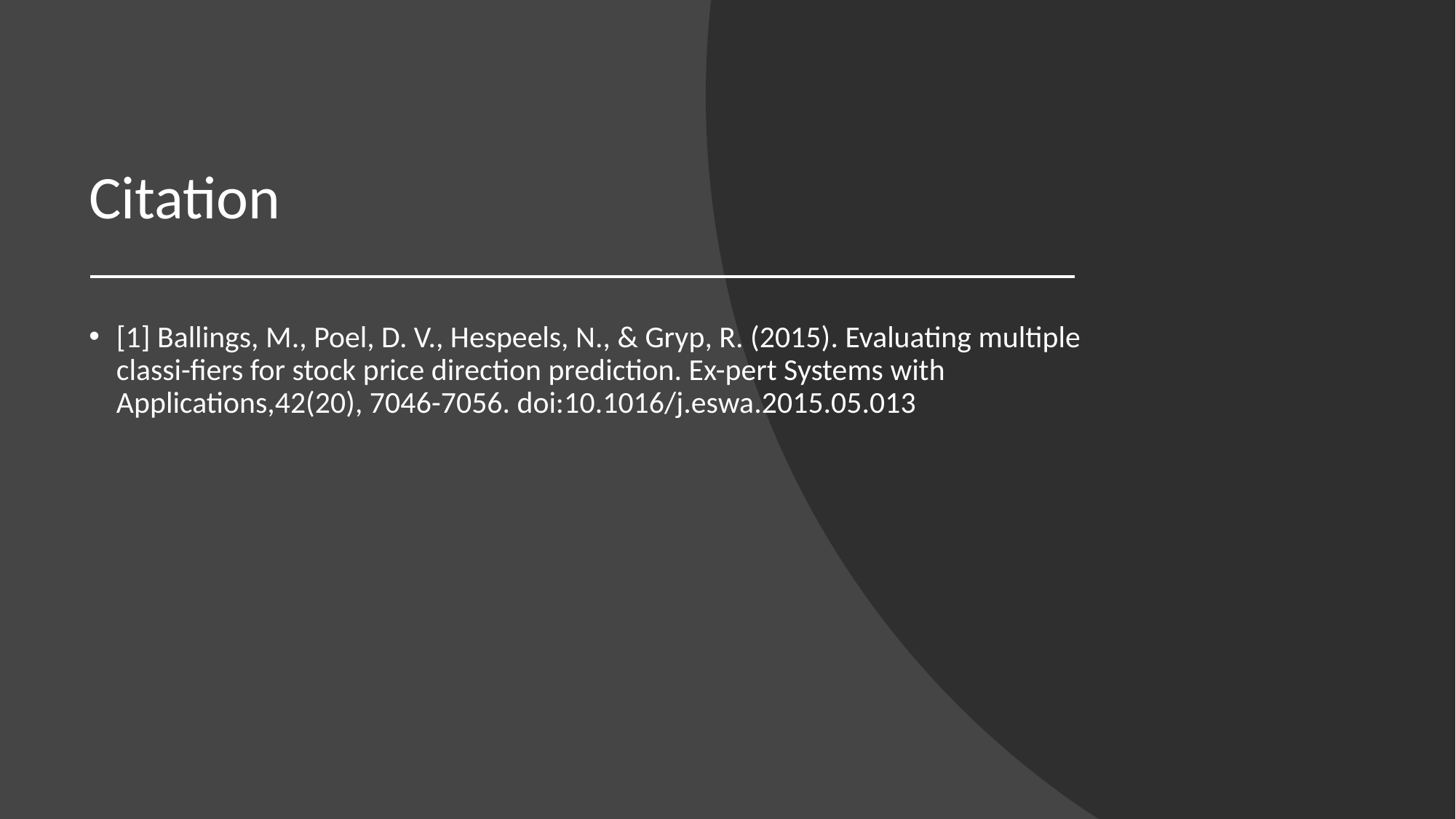

# Citation
[1] Ballings, M., Poel, D. V., Hespeels, N., & Gryp, R. (2015). Evaluating multiple classi-fiers for stock price direction prediction. Ex-pert Systems with Applications,42(20), 7046-7056. doi:10.1016/j.eswa.2015.05.013